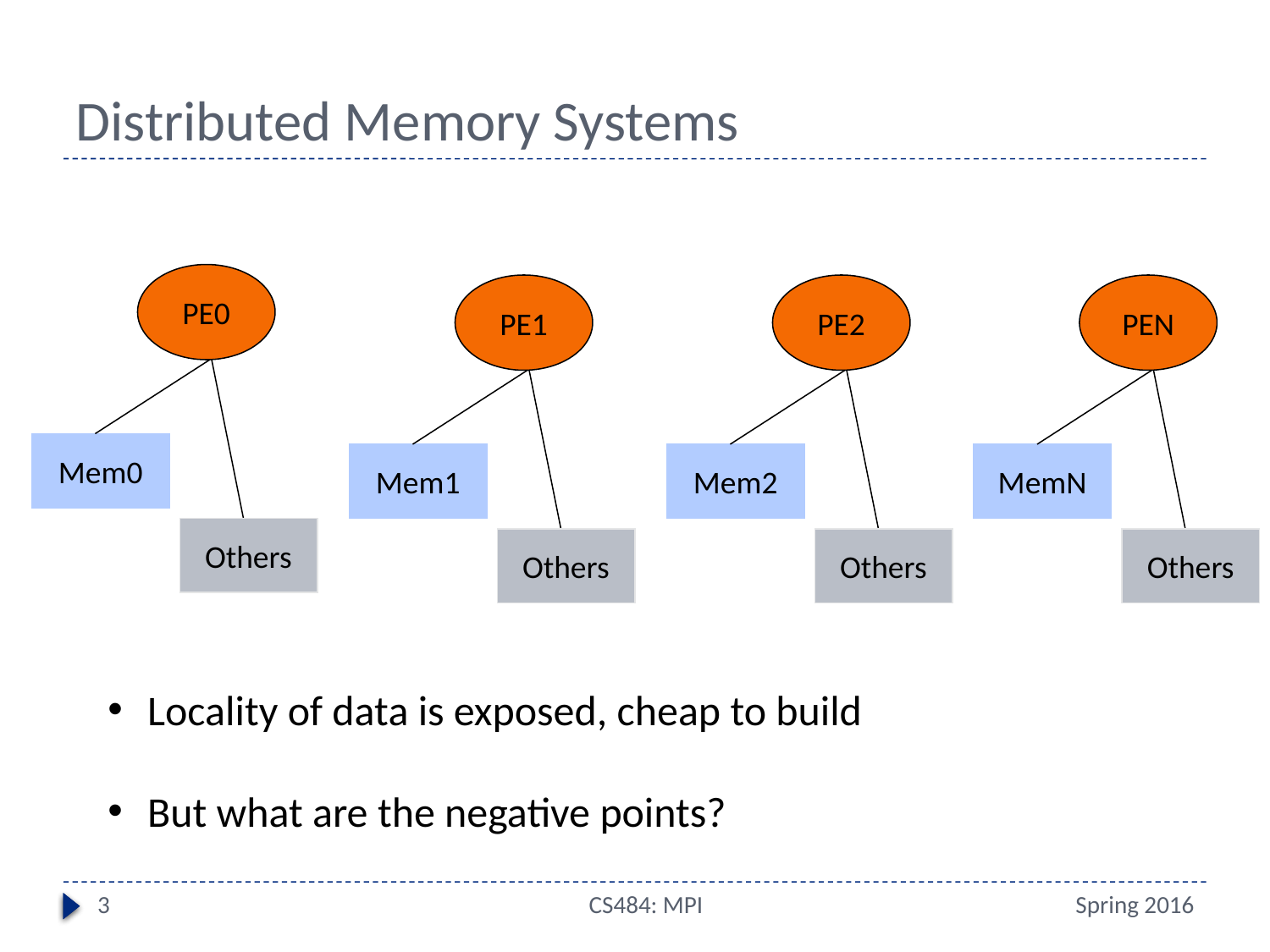

# Distributed Memory Systems
PE0
PE1
PE2
PEN

Mem0
Mem1
Mem2
MemN
Others
Others
Others
Others
Locality of data is exposed, cheap to build

But what are the negative points?
3
CS484: MPI
Spring 2016